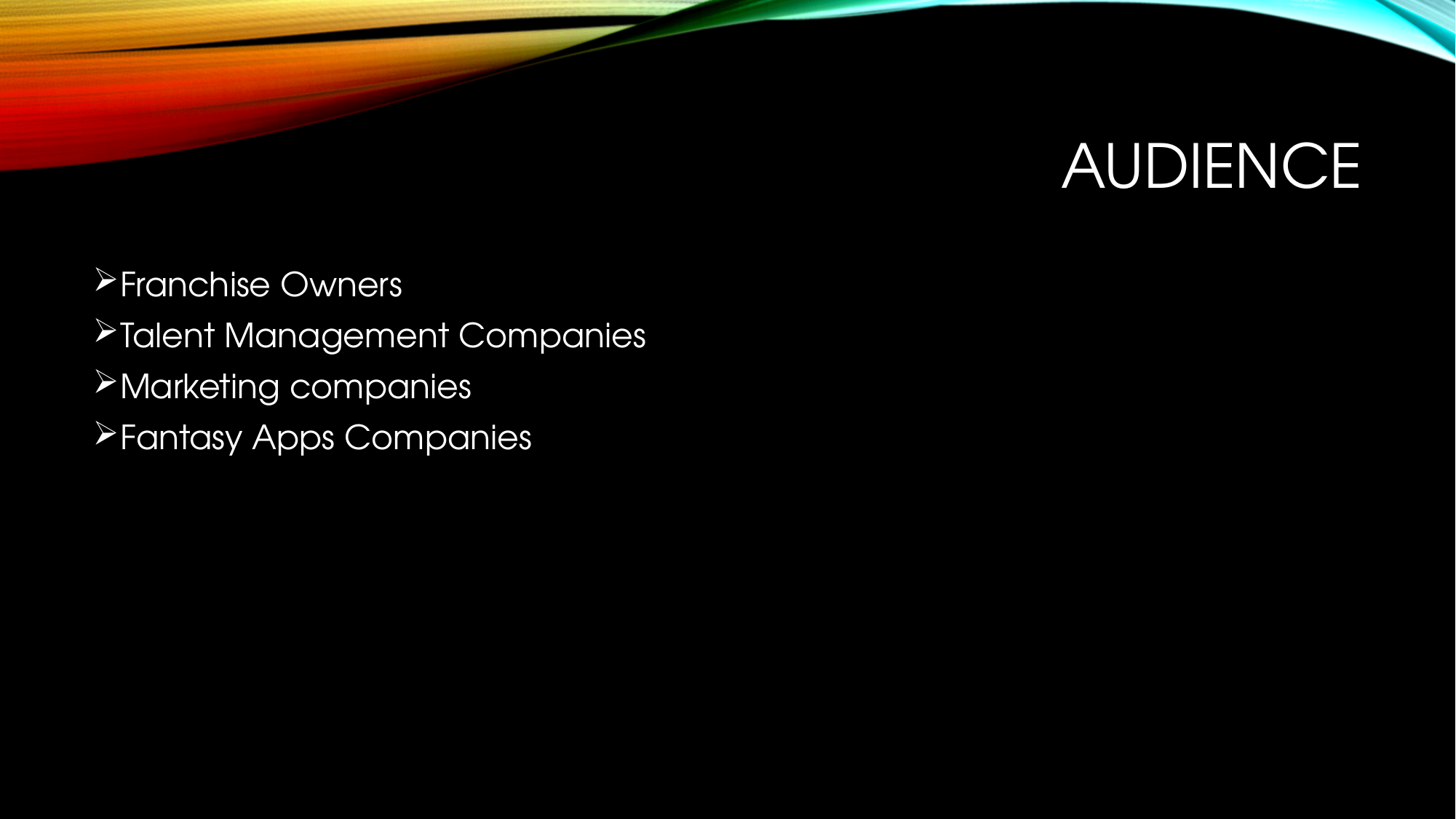

# Audience
Franchise Owners
Talent Management Companies
Marketing companies
Fantasy Apps Companies